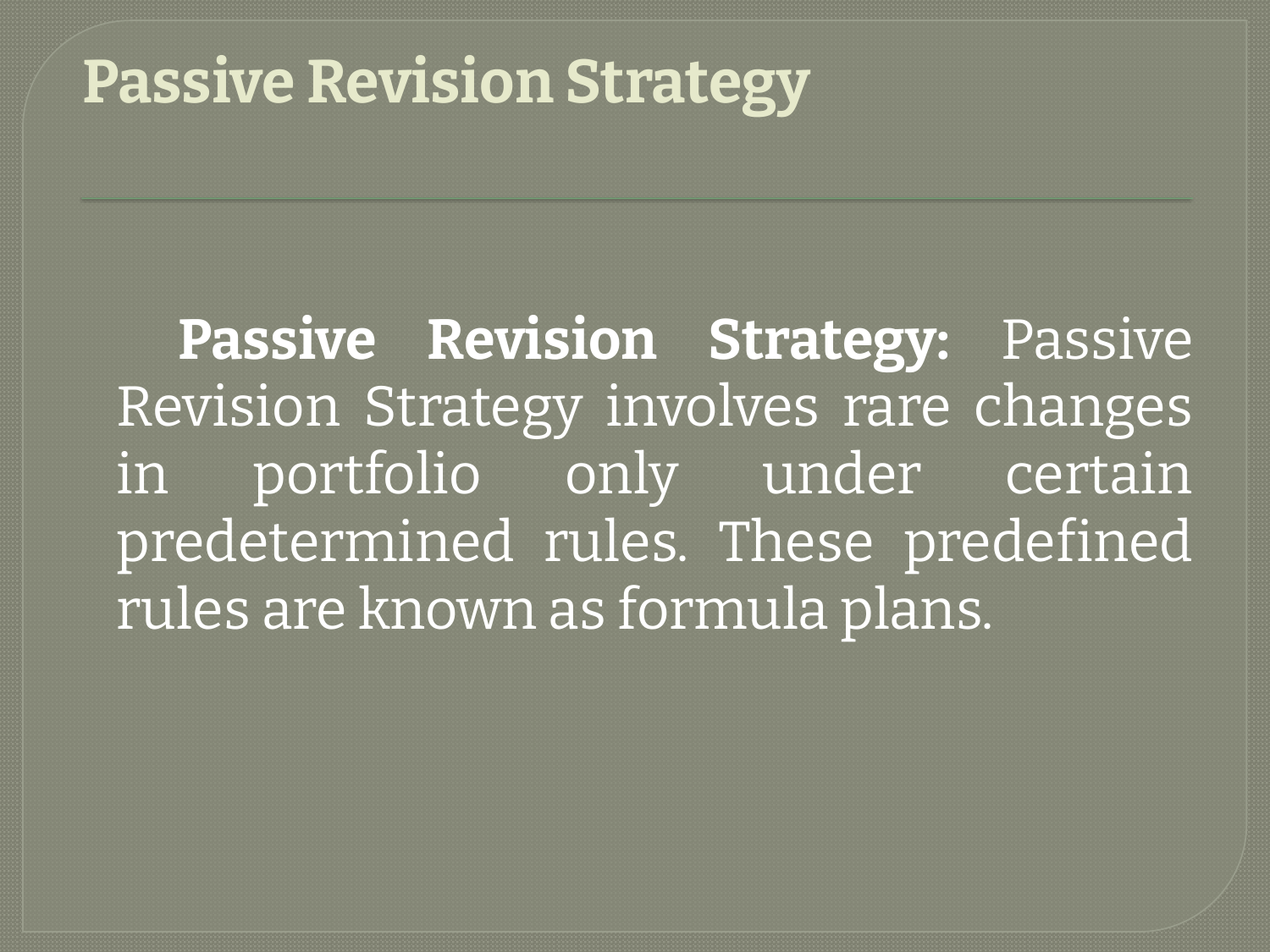

# Passive Revision Strategy

  Passive Revision Strategy: Passive Revision Strategy involves rare changes in portfolio only under certain predetermined rules. These predefined rules are known as formula plans.